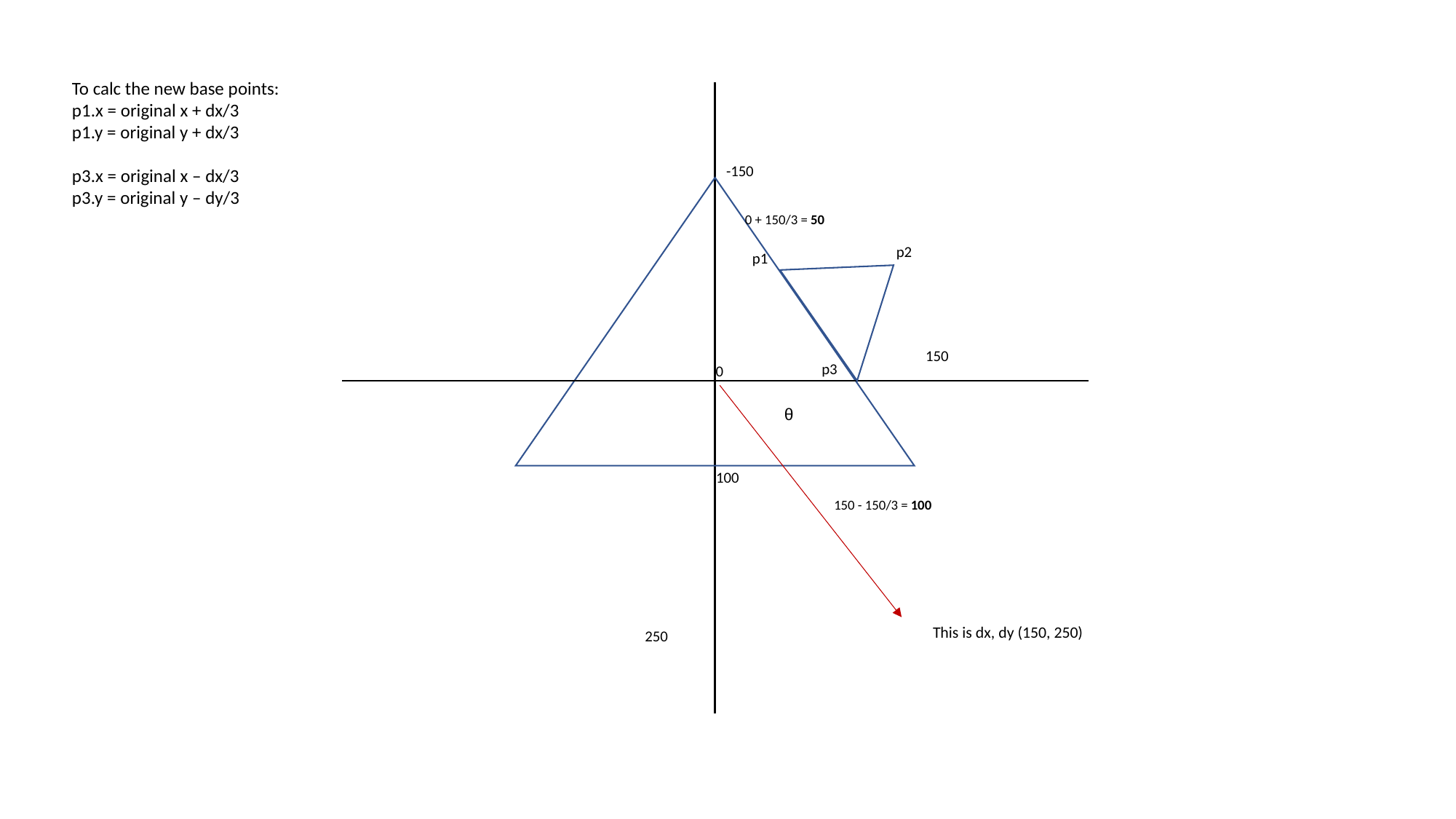

To calc the new base points:
p1.x = original x + dx/3
p1.y = original y + dx/3

p3.x = original x – dx/3
p3.y = original y – dy/3

-150

0 + 150/3 = 50
p2
p1

150
p3
0
θ
100
150 - 150/3 = 100
This is dx, dy (150, 250)
250